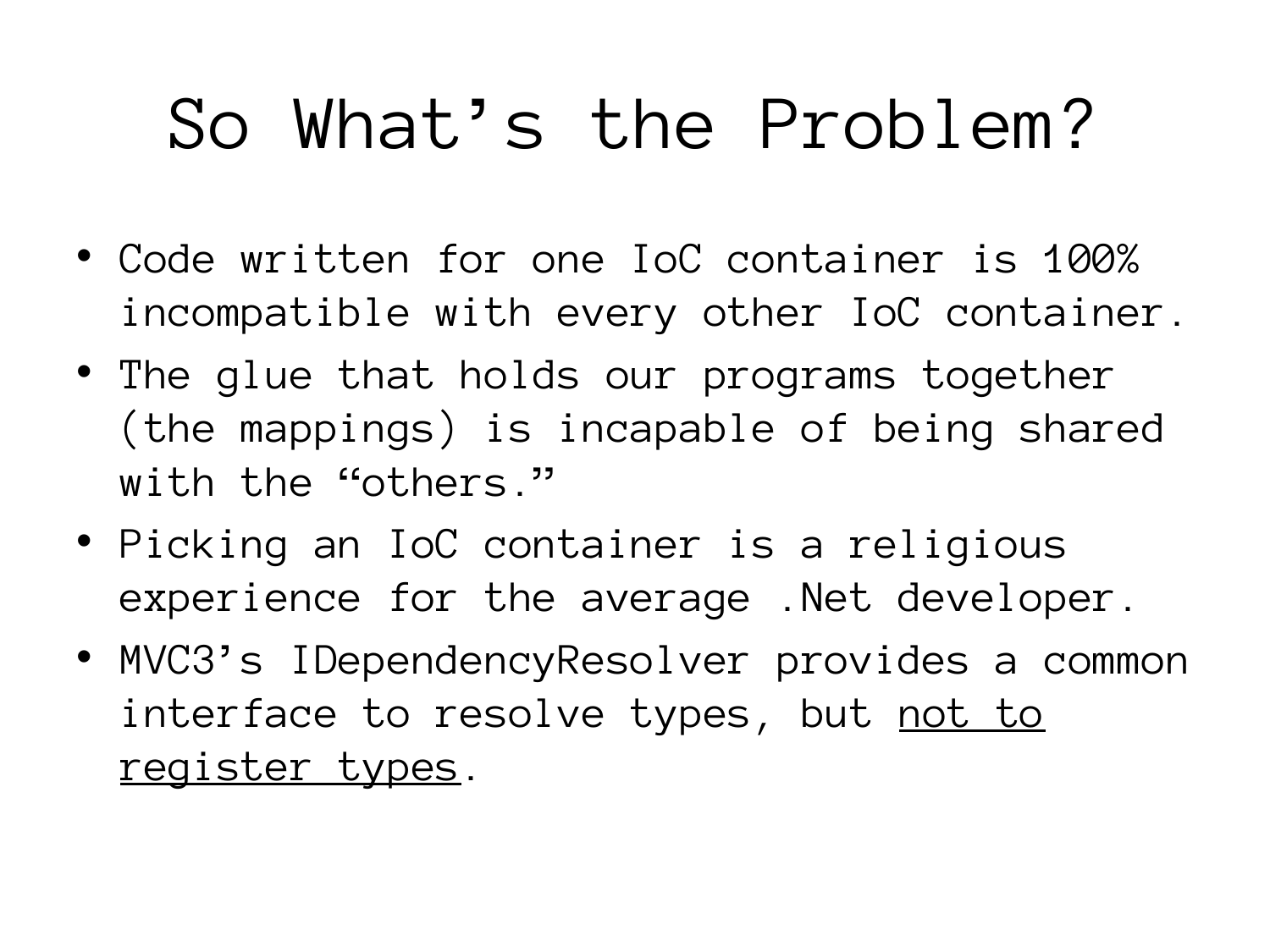

# So What’s the Problem?
Code written for one IoC container is 100% incompatible with every other IoC container.
The glue that holds our programs together (the mappings) is incapable of being shared with the “others.”
Picking an IoC container is a religious experience for the average .Net developer.
MVC3’s IDependencyResolver provides a common interface to resolve types, but not to register types.